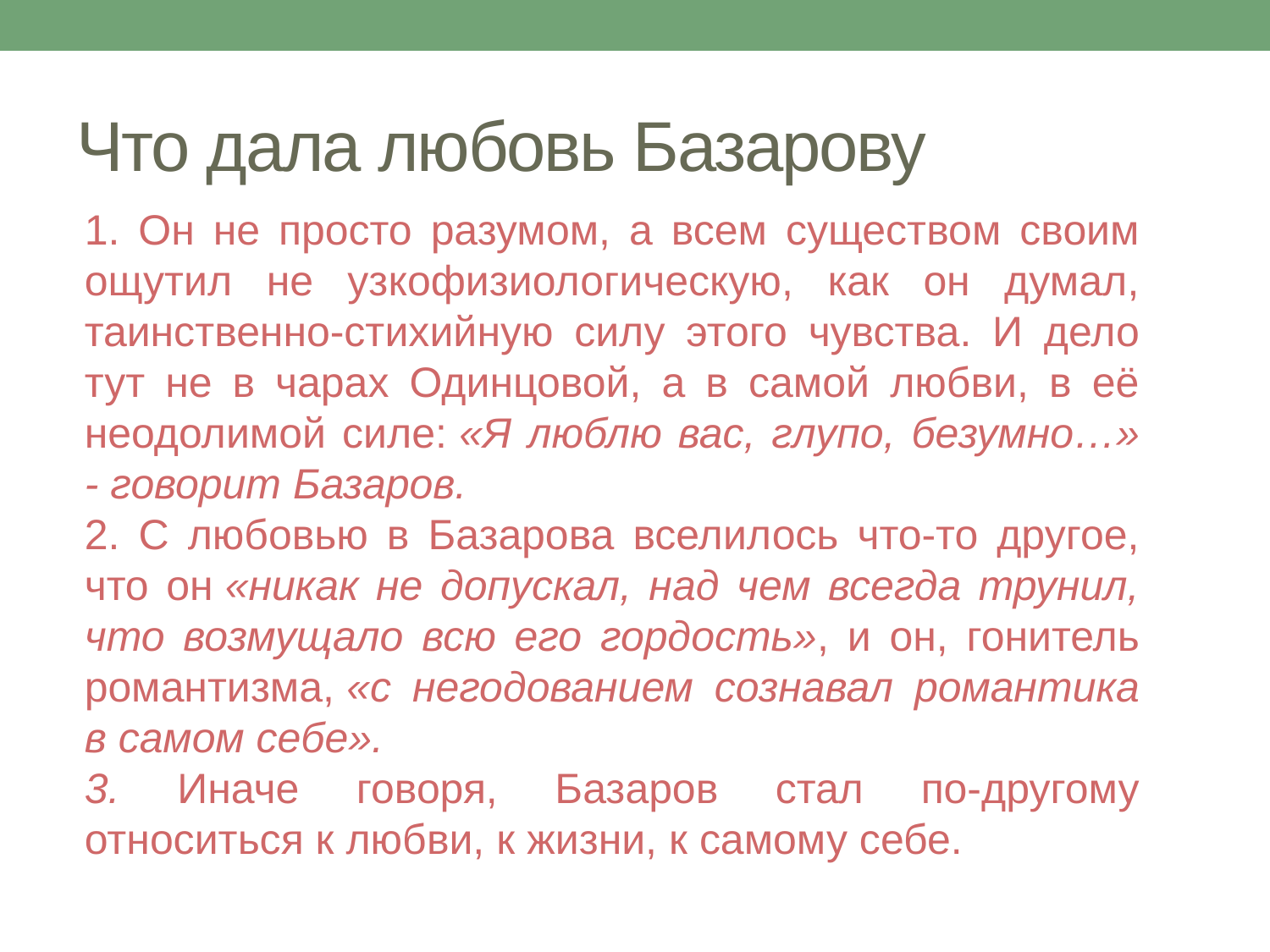

# Что дала любовь Базарову
1. Он не просто разумом, а всем существом своим ощутил не узкофизиологическую, как он думал, таинственно-стихийную силу этого чувства. И дело тут не в чарах Одинцовой, а в самой любви, в её неодолимой силе: «Я люблю вас, глупо, безумно…» - говорит Базаров.
2. С любовью в Базарова вселилось что-то другое, что он «никак не допускал, над чем всегда трунил, что возмущало всю его гордость», и он, гонитель романтизма, «с негодованием сознавал романтика в самом себе».
3. Иначе говоря, Базаров стал по-другому относиться к любви, к жизни, к самому себе.